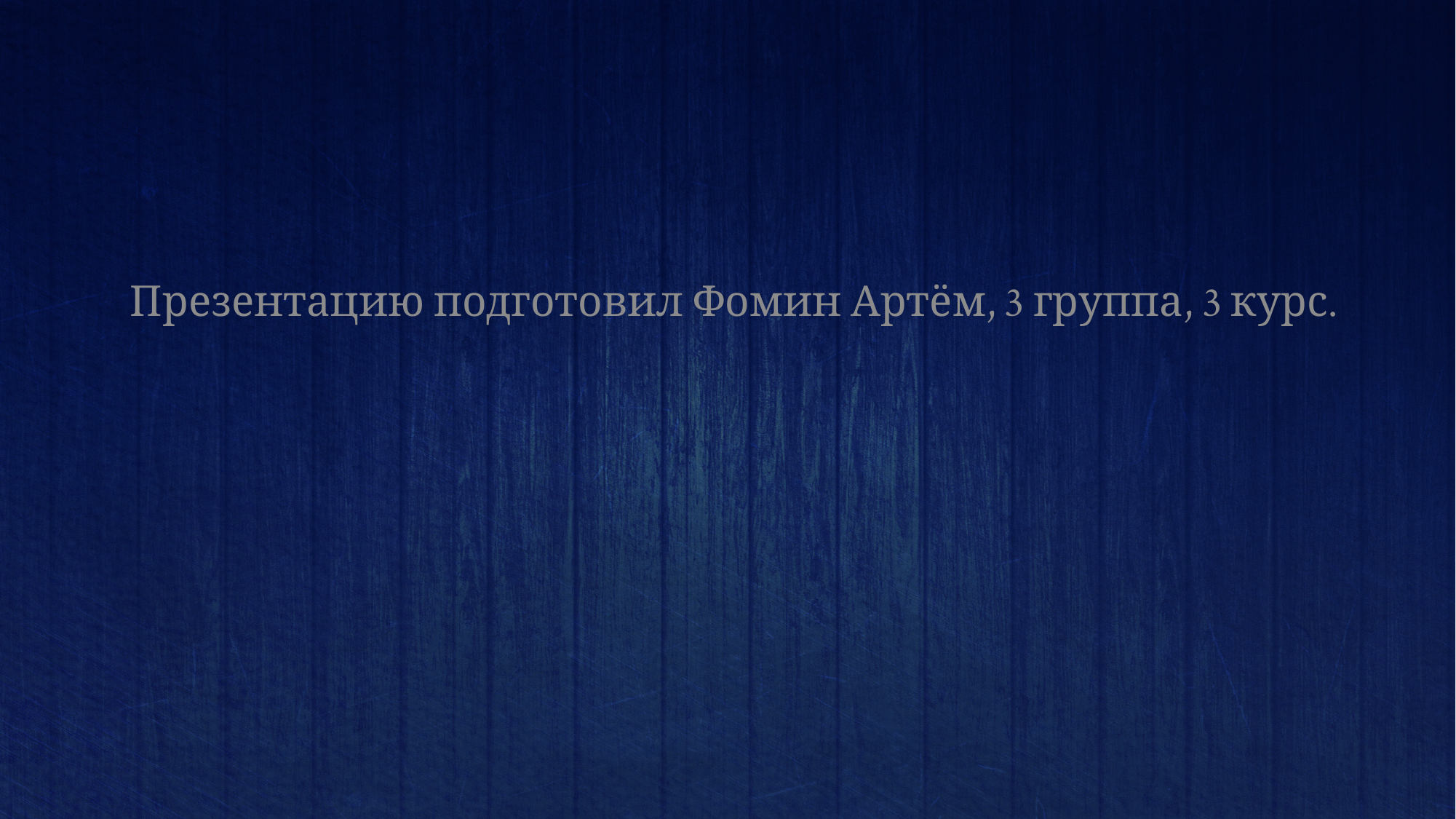

Презентацию подготовил Фомин Артём, 3 группа, 3 курс.